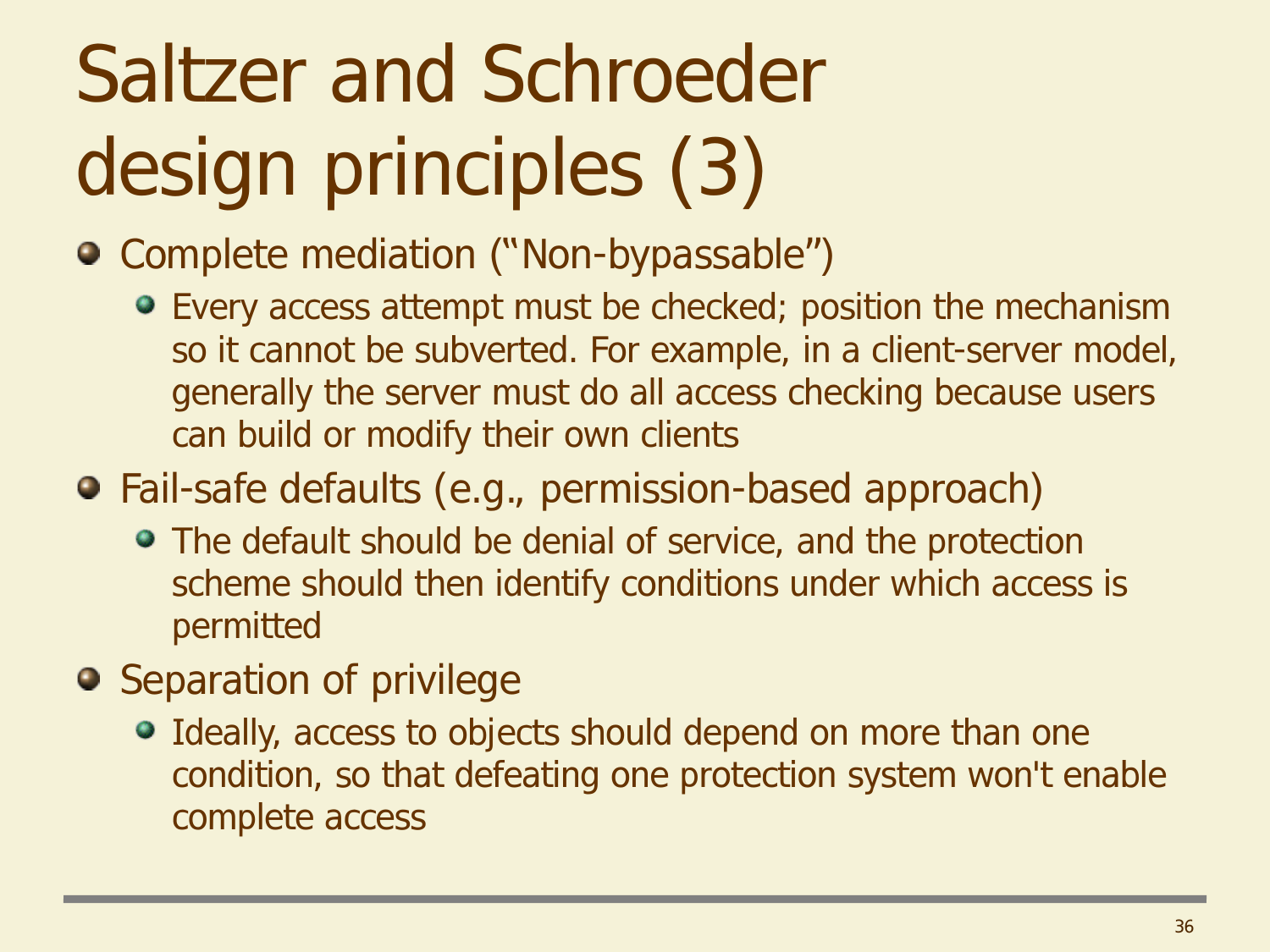

# Saltzer and Schroeder design principles (3)
Complete mediation (“Non-bypassable”)
Every access attempt must be checked; position the mechanism so it cannot be subverted. For example, in a client-server model, generally the server must do all access checking because users can build or modify their own clients
Fail-safe defaults (e.g., permission-based approach)
The default should be denial of service, and the protection scheme should then identify conditions under which access is permitted
Separation of privilege
Ideally, access to objects should depend on more than one condition, so that defeating one protection system won't enable complete access
36